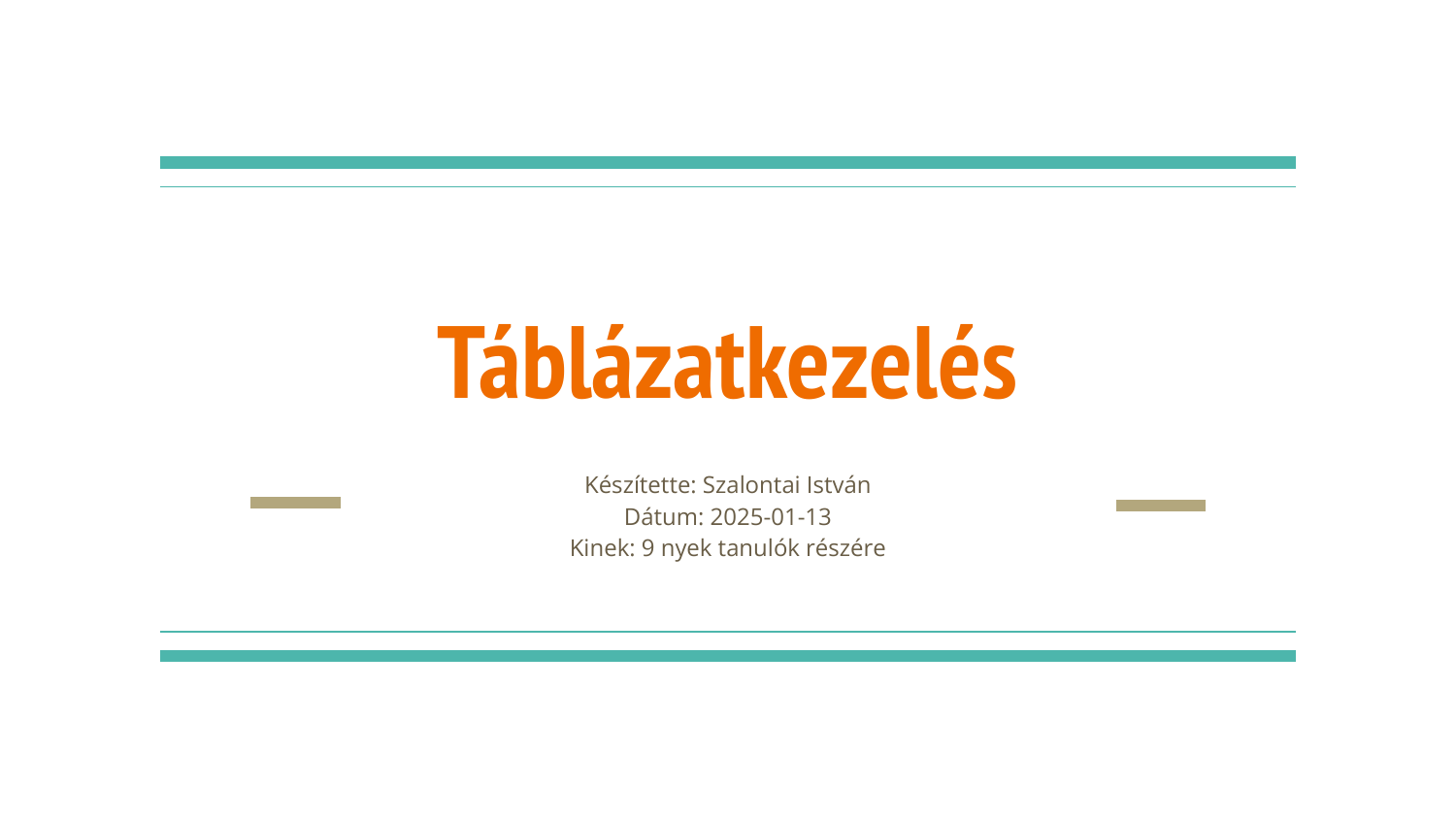

# Táblázatkezelés
Készítette: Szalontai István
Dátum: 2025-01-13
Kinek: 9 nyek tanulók részére